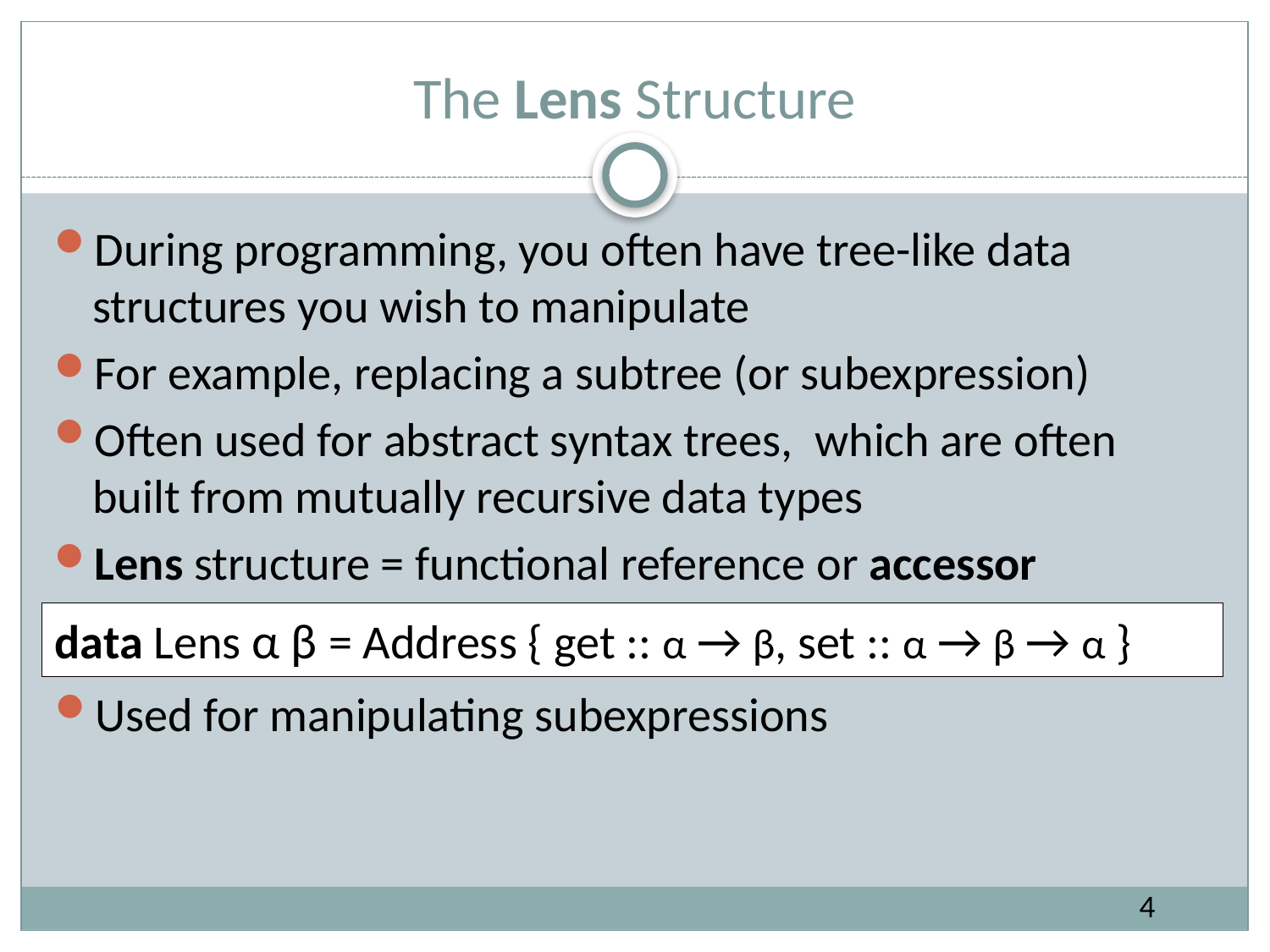

# The Lens Structure
During programming, you often have tree-like data structures you wish to manipulate
For example, replacing a subtree (or subexpression)
Often used for abstract syntax trees,  which are often built from mutually recursive data types
Lens structure = functional reference or accessor
data Lens α β = Address { get :: α → β, set :: α → β → α }
Used for manipulating subexpressions